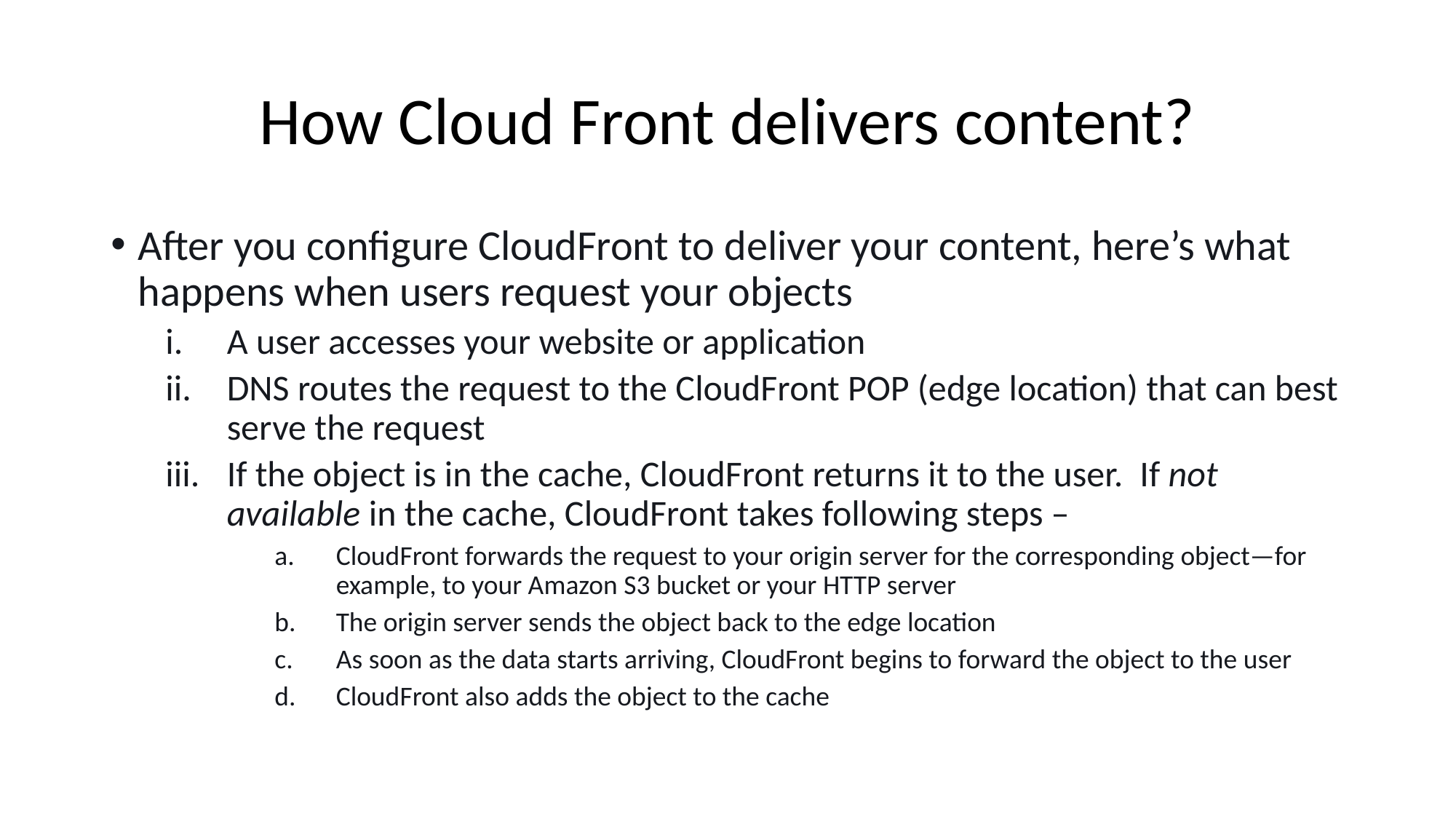

# How Cloud Front delivers content?
After you configure CloudFront to deliver your content, here’s what happens when users request your objects
A user accesses your website or application
DNS routes the request to the CloudFront POP (edge location) that can best serve the request
If the object is in the cache, CloudFront returns it to the user.  If not available in the cache, CloudFront takes following steps –
CloudFront forwards the request to your origin server for the corresponding object—for example, to your Amazon S3 bucket or your HTTP server
The origin server sends the object back to the edge location
As soon as the data starts arriving, CloudFront begins to forward the object to the user
CloudFront also adds the object to the cache